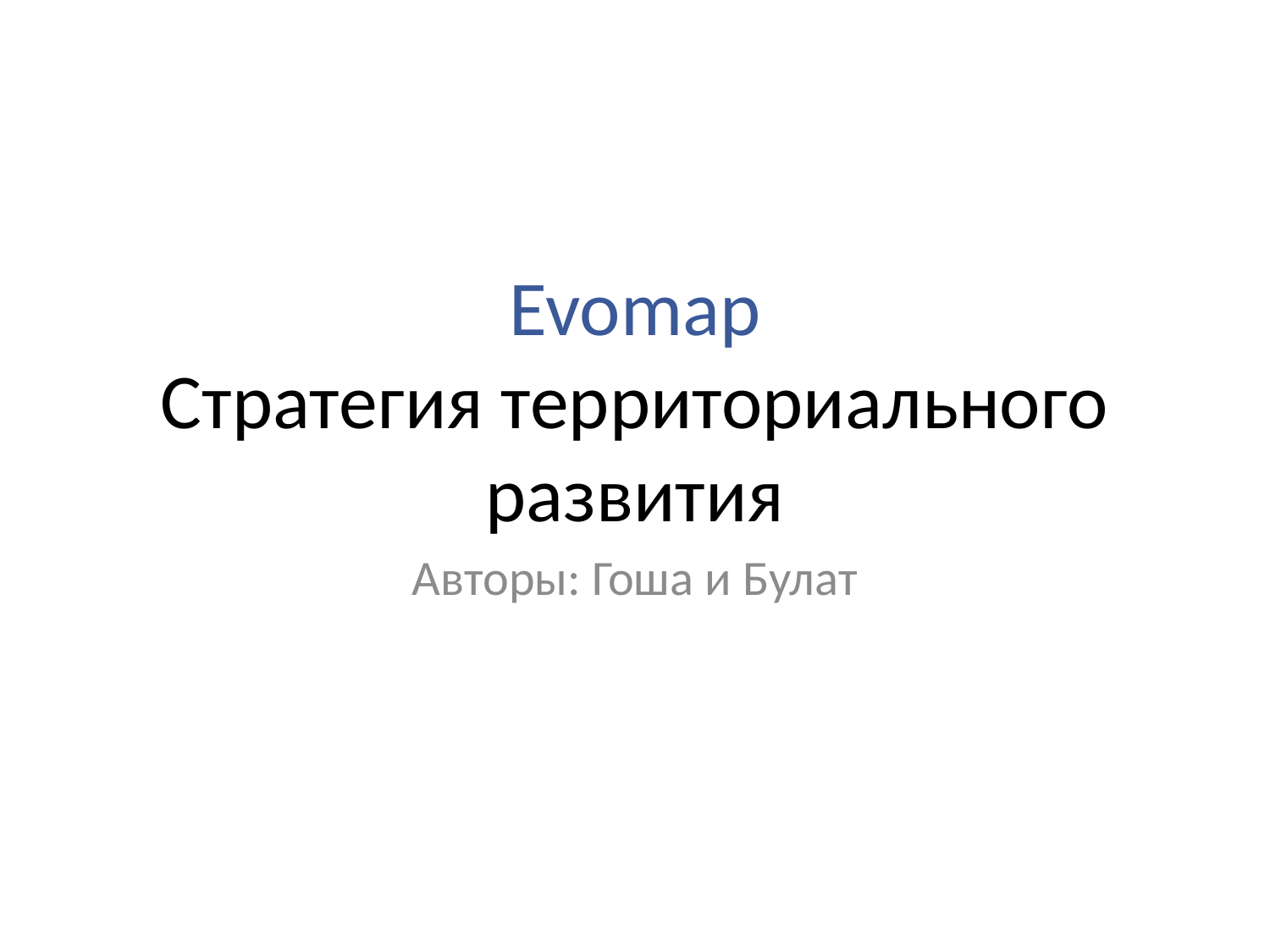

# Evomap
Стратегия территориального развития
Авторы: Гоша и Булат